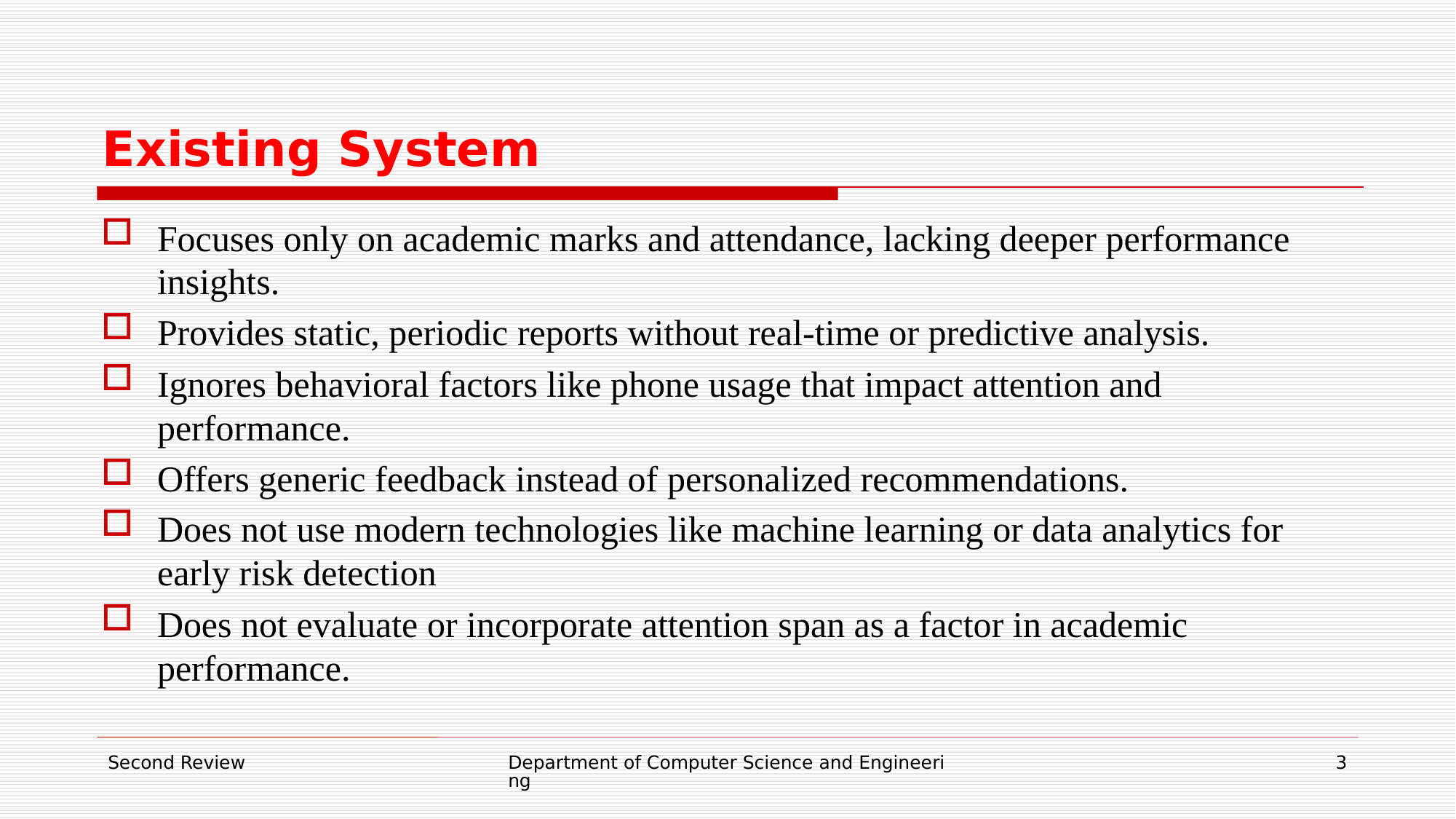

# Existing System
Focuses only on academic marks and attendance, lacking deeper performance insights.
Provides static, periodic reports without real-time or predictive analysis.
Ignores behavioral factors like phone usage that impact attention and performance.
Offers generic feedback instead of personalized recommendations.
Does not use modern technologies like machine learning or data analytics for early risk detection
Does not evaluate or incorporate attention span as a factor in academic performance.

Second Review
Department of Computer Science and Engineering
3